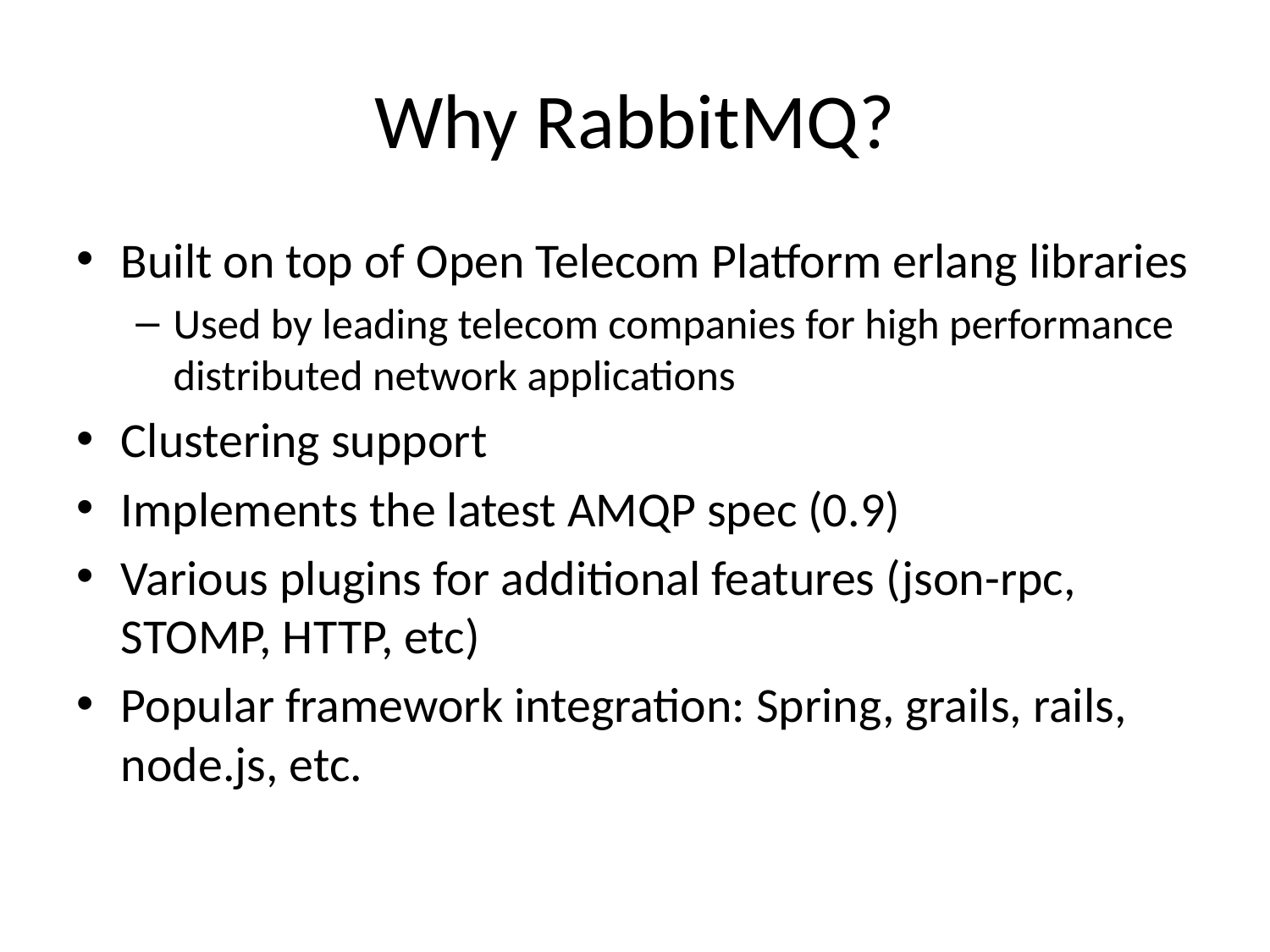

# Why RabbitMQ?
Built on top of Open Telecom Platform erlang libraries
Used by leading telecom companies for high performance distributed network applications
Clustering support
Implements the latest AMQP spec (0.9)
Various plugins for additional features (json-rpc, STOMP, HTTP, etc)
Popular framework integration: Spring, grails, rails, node.js, etc.